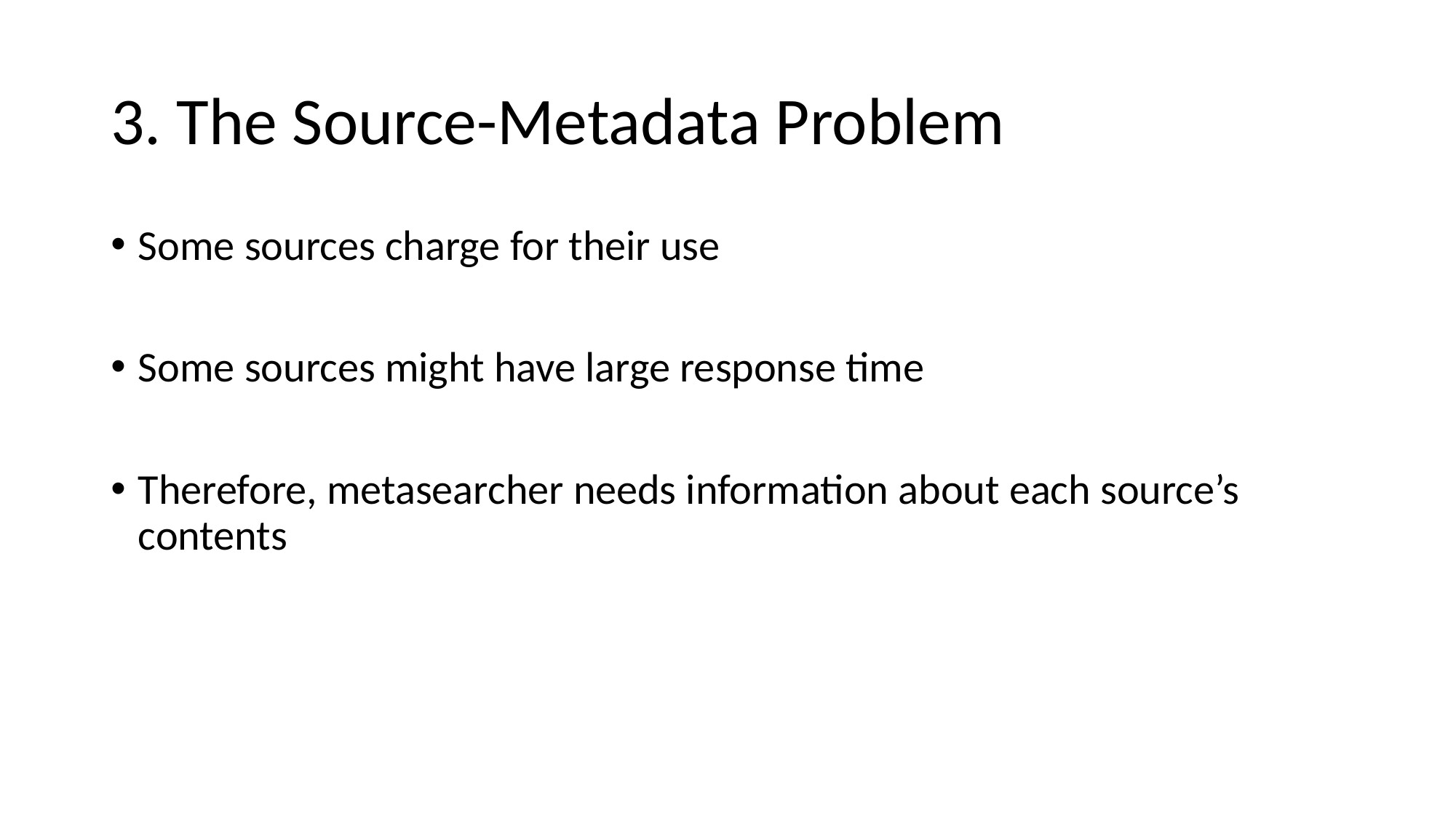

# 3. The Source-Metadata Problem
Some sources charge for their use

Some sources might have large response time

Therefore, metasearcher needs information about each source’s contents